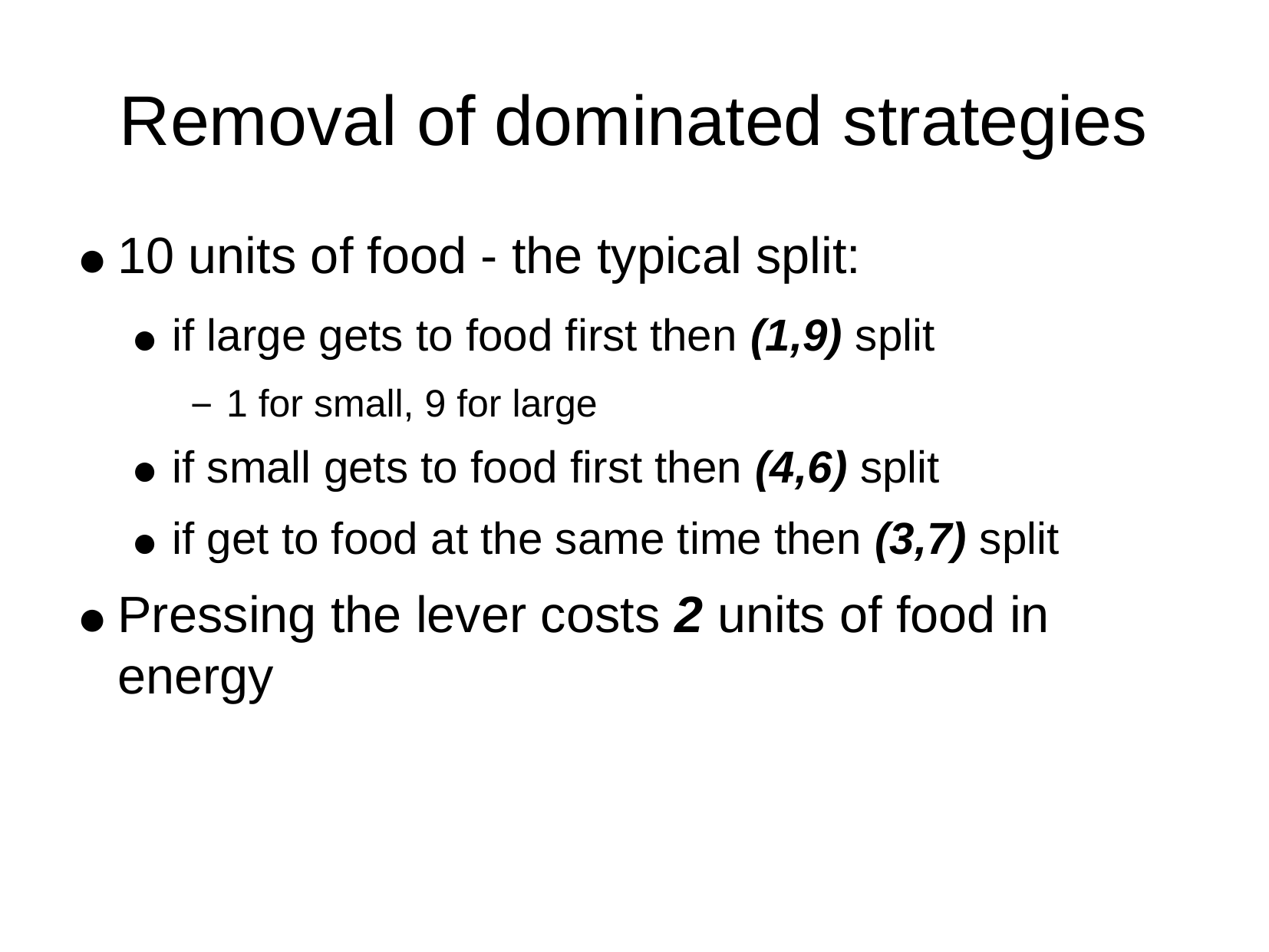

Removal of dominated strategies
10 units of food - the typical split:
if large gets to food first then (1,9) split
1 for small, 9 for large
if small gets to food first then (4,6) split
if get to food at the same time then (3,7) split
Pressing the lever costs 2 units of food in energy